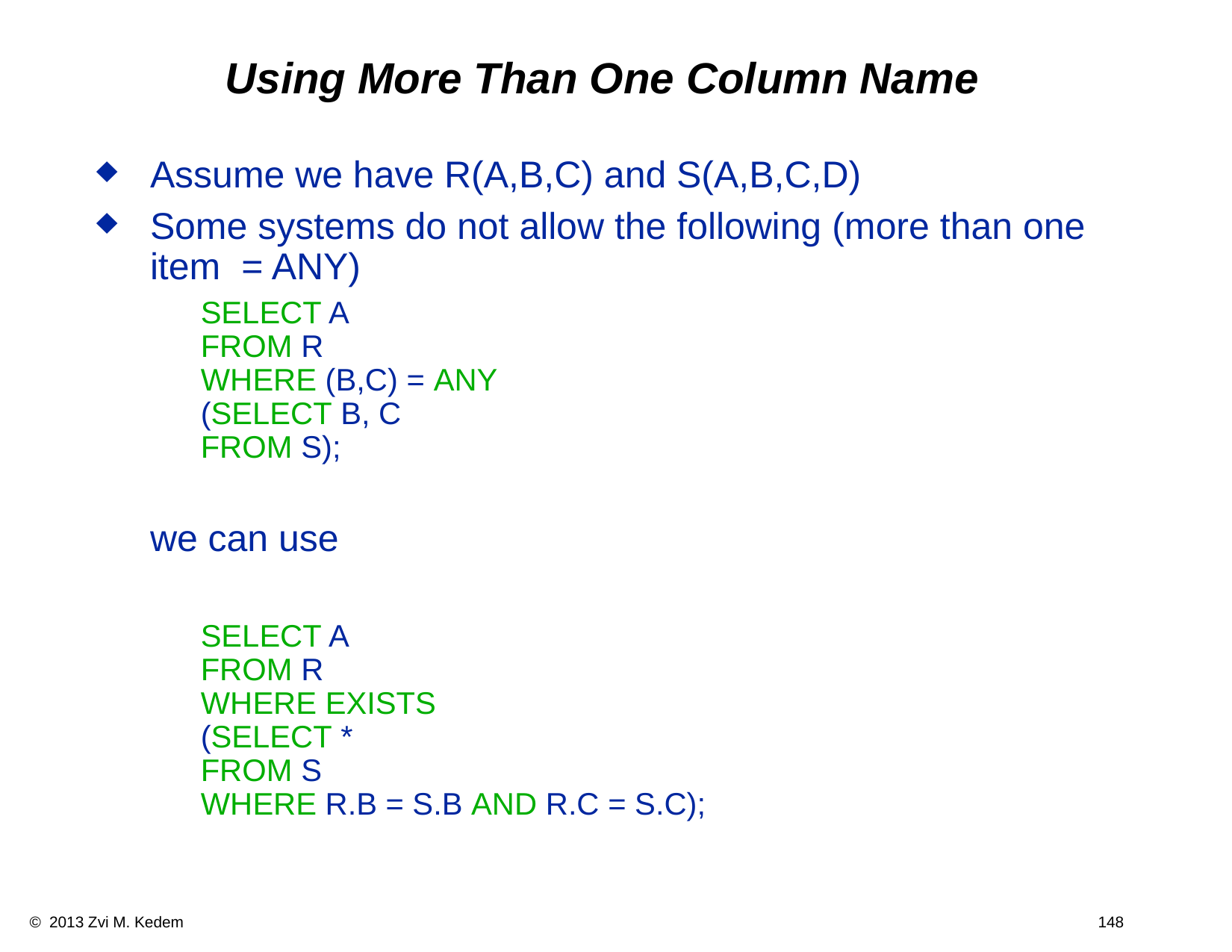

# Using More Than One Column Name
Assume we have R(A,B,C) and S(A,B,C,D)
Some systems do not allow the following (more than one item  = ANY)
	SELECT A
FROM R
WHERE (B,C) = ANY
(SELECT B, C
FROM S);

	we can use

	SELECT A
FROM R
WHERE EXISTS
(SELECT *
FROM S
WHERE R.B = S.B AND R.C = S.C);